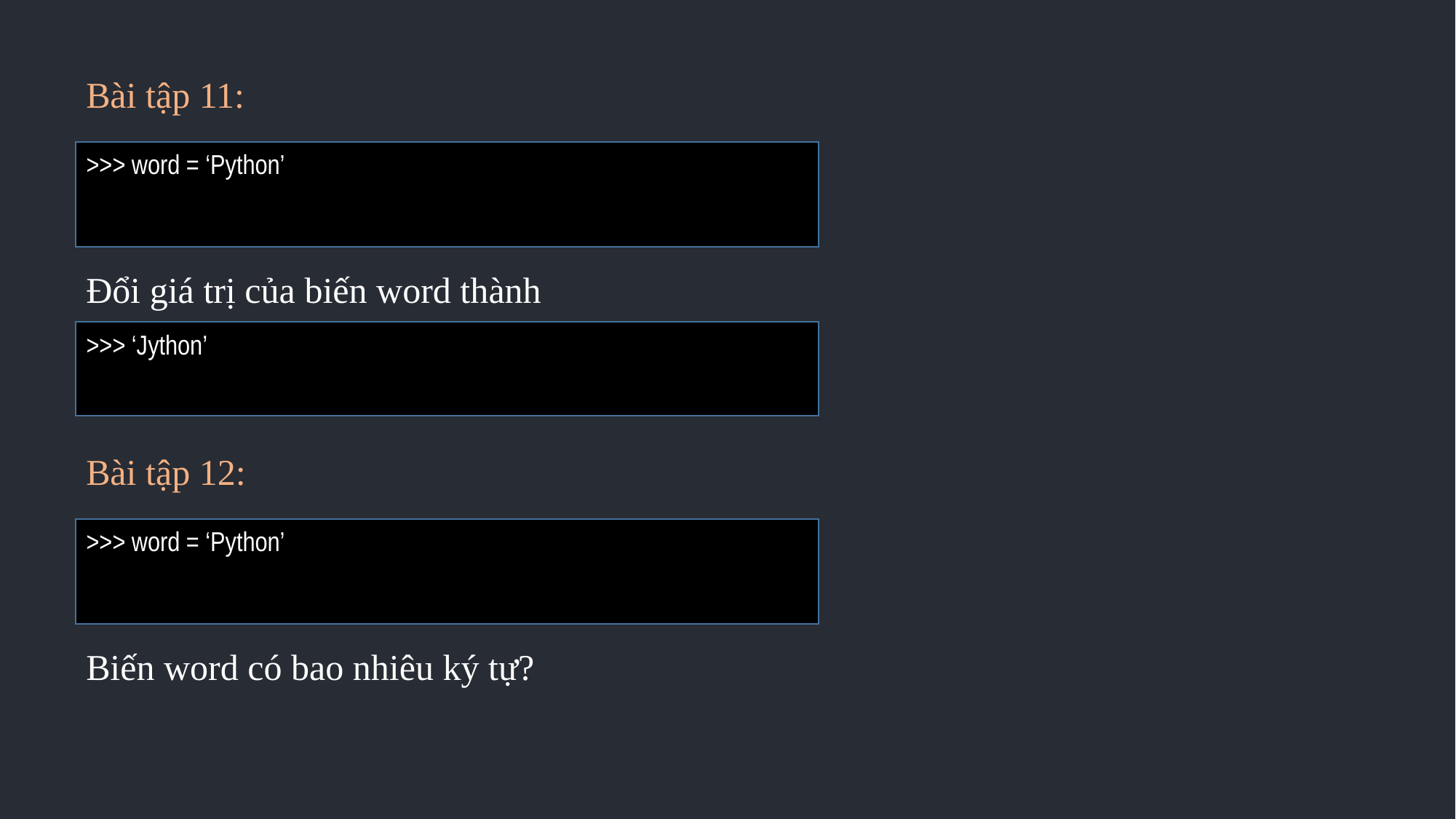

Bài tập 11:
>>> word = ‘Python’
Đổi giá trị của biến word thành
>>> ‘Jython’
Bài tập 12:
>>> word = ‘Python’
Biến word có bao nhiêu ký tự?